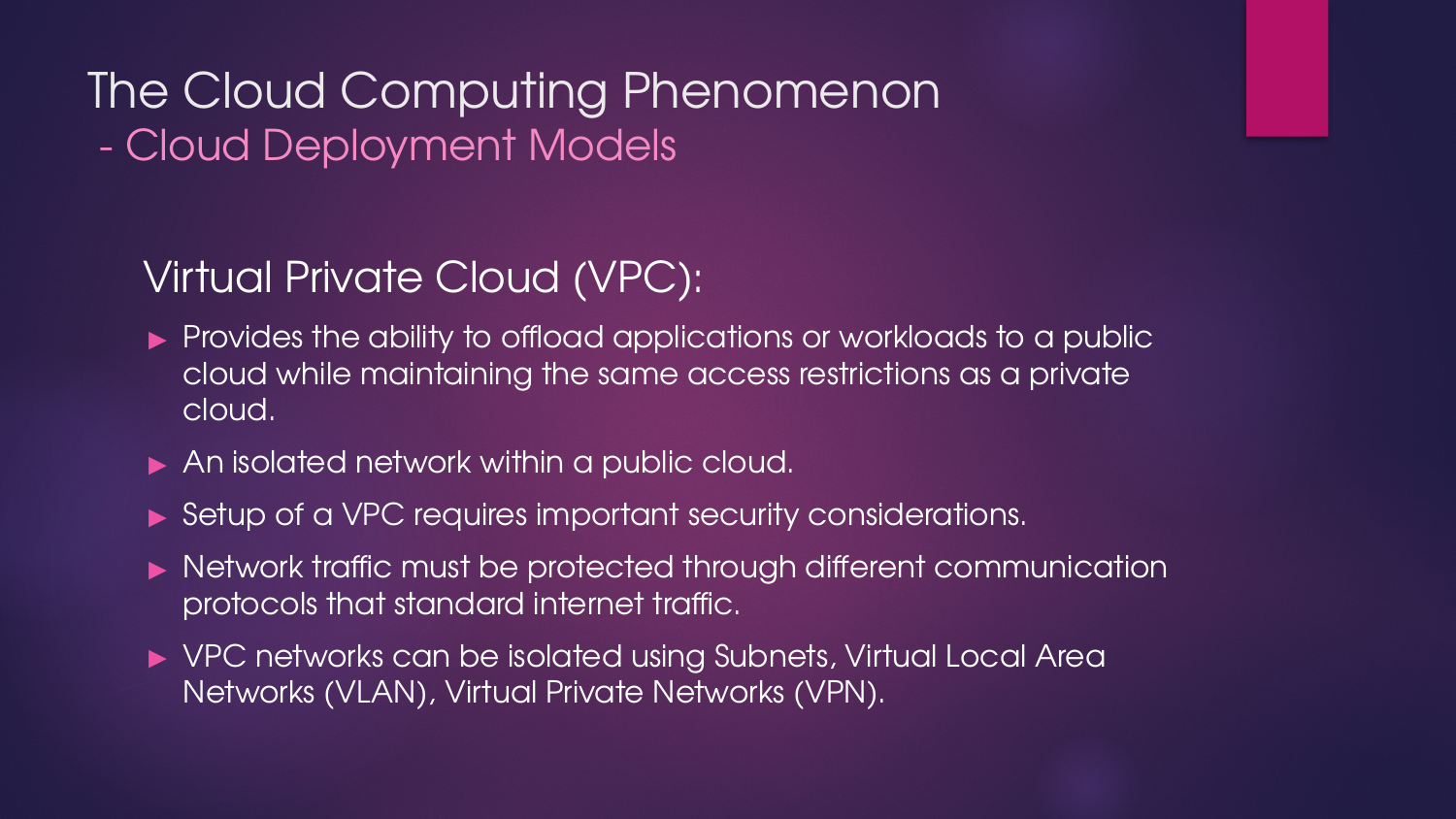

# The Cloud Computing Phenomenon - Cloud Deployment Models
Virtual Private Cloud (VPC):
Provides the ability to offload applications or workloads to a public cloud while maintaining the same access restrictions as a private cloud.
An isolated network within a public cloud.
Setup of a VPC requires important security considerations.
Network traffic must be protected through different communication protocols that standard internet traffic.
VPC networks can be isolated using Subnets, Virtual Local Area Networks (VLAN), Virtual Private Networks (VPN).